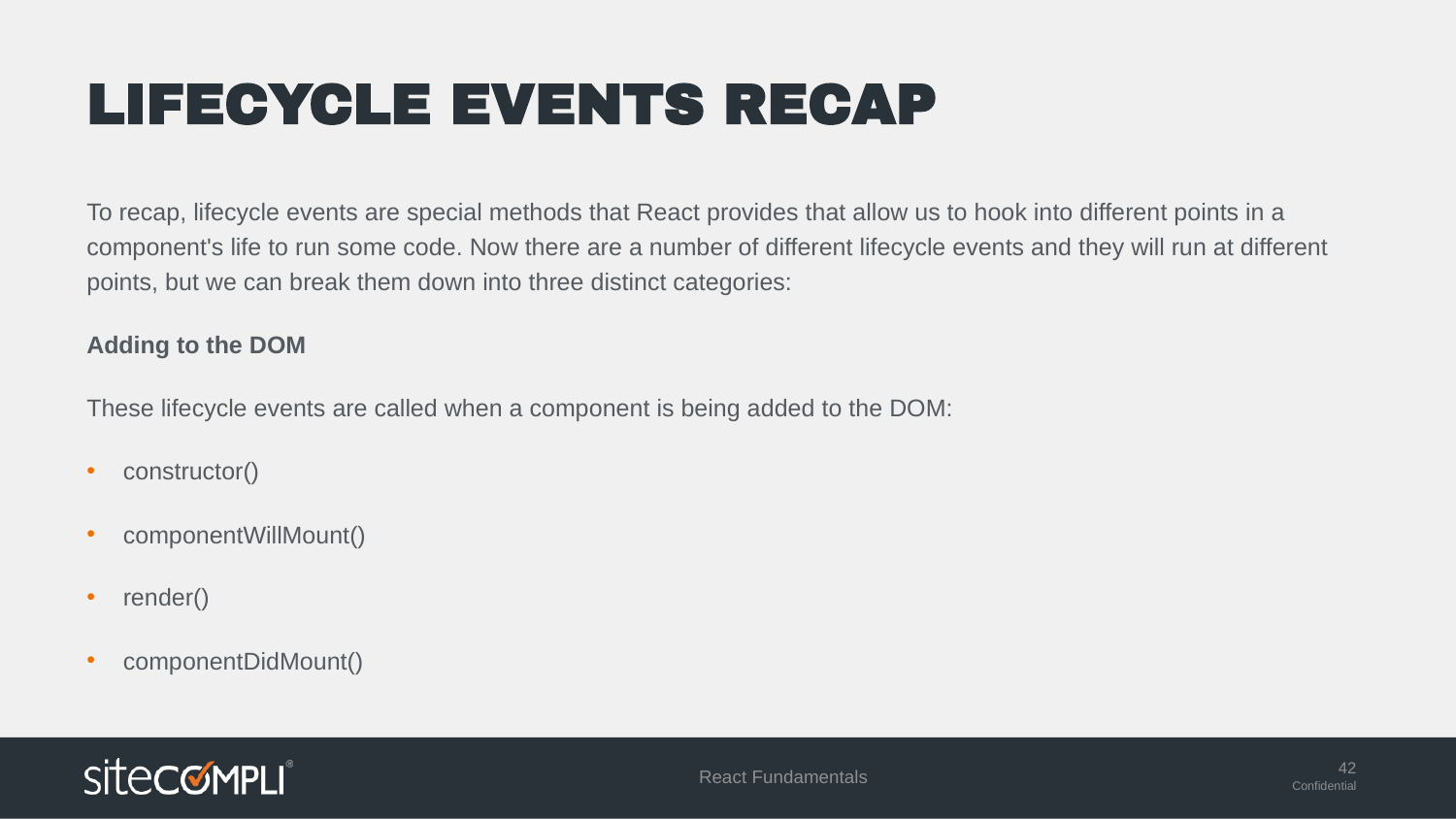

# Lifecycle events recap
To recap, lifecycle events are special methods that React provides that allow us to hook into different points in a component's life to run some code. Now there are a number of different lifecycle events and they will run at different points, but we can break them down into three distinct categories:
Adding to the DOM
These lifecycle events are called when a component is being added to the DOM:
constructor()
componentWillMount()
render()
componentDidMount()
React Fundamentals
42